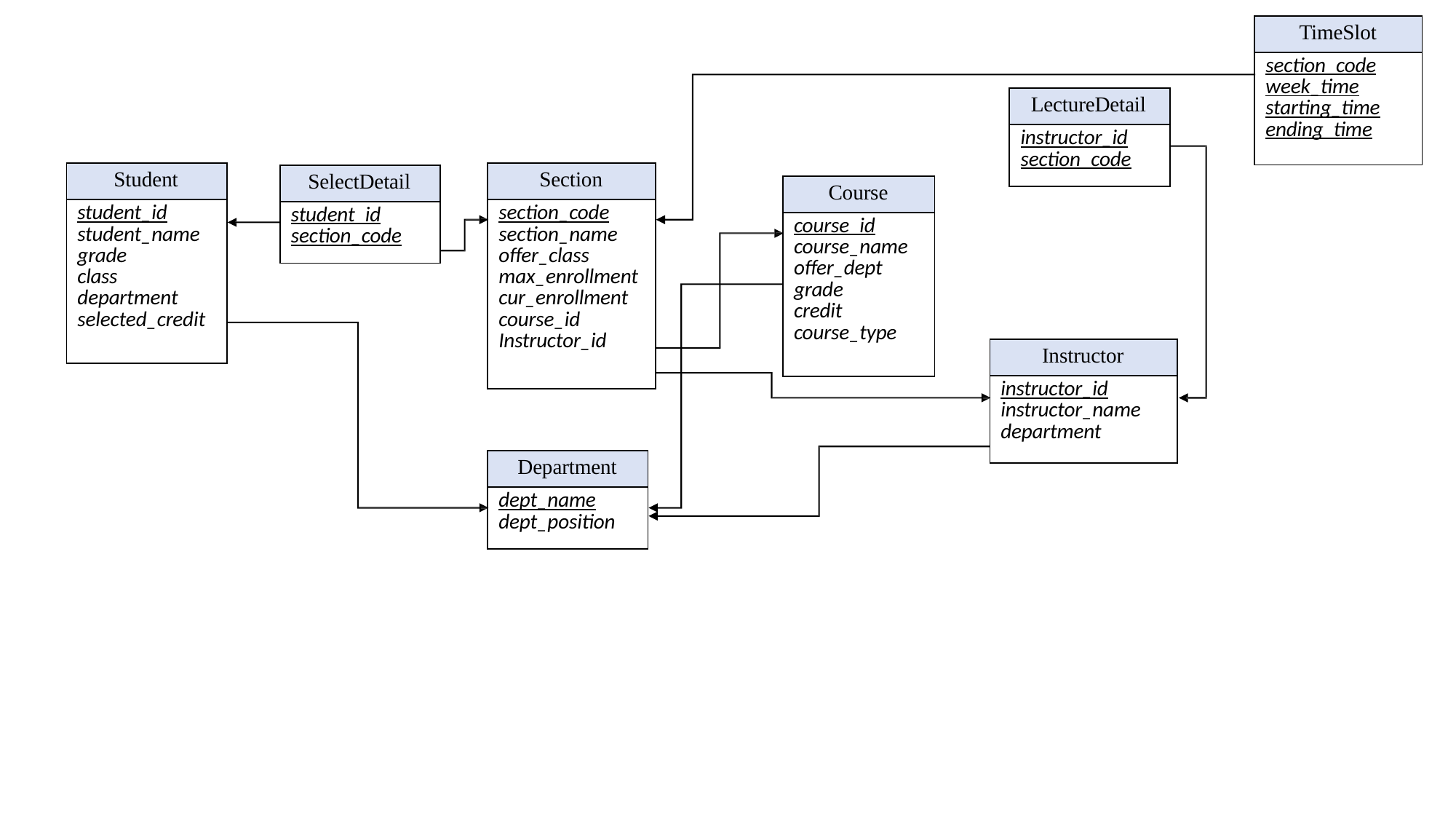

| TimeSlot |
| --- |
| section\_code week\_time starting\_time ending\_time |

| LectureDetail |
| --- |
| instructor\_id section\_code |

| Student |
| --- |
| student\_id student\_name grade class department selected\_credit |
| Section |
| --- |
| section\_code section\_name offer\_class max\_enrollment cur\_enrollment course\_id Instructor\_id |
| SelectDetail |
| --- |
| student\_id section\_code |
| Course |
| --- |
| course\_id course\_name offer\_dept grade credit course\_type |

| Instructor |
| --- |
| instructor\_id instructor\_name department |

| Department |
| --- |
| dept\_name dept\_position |